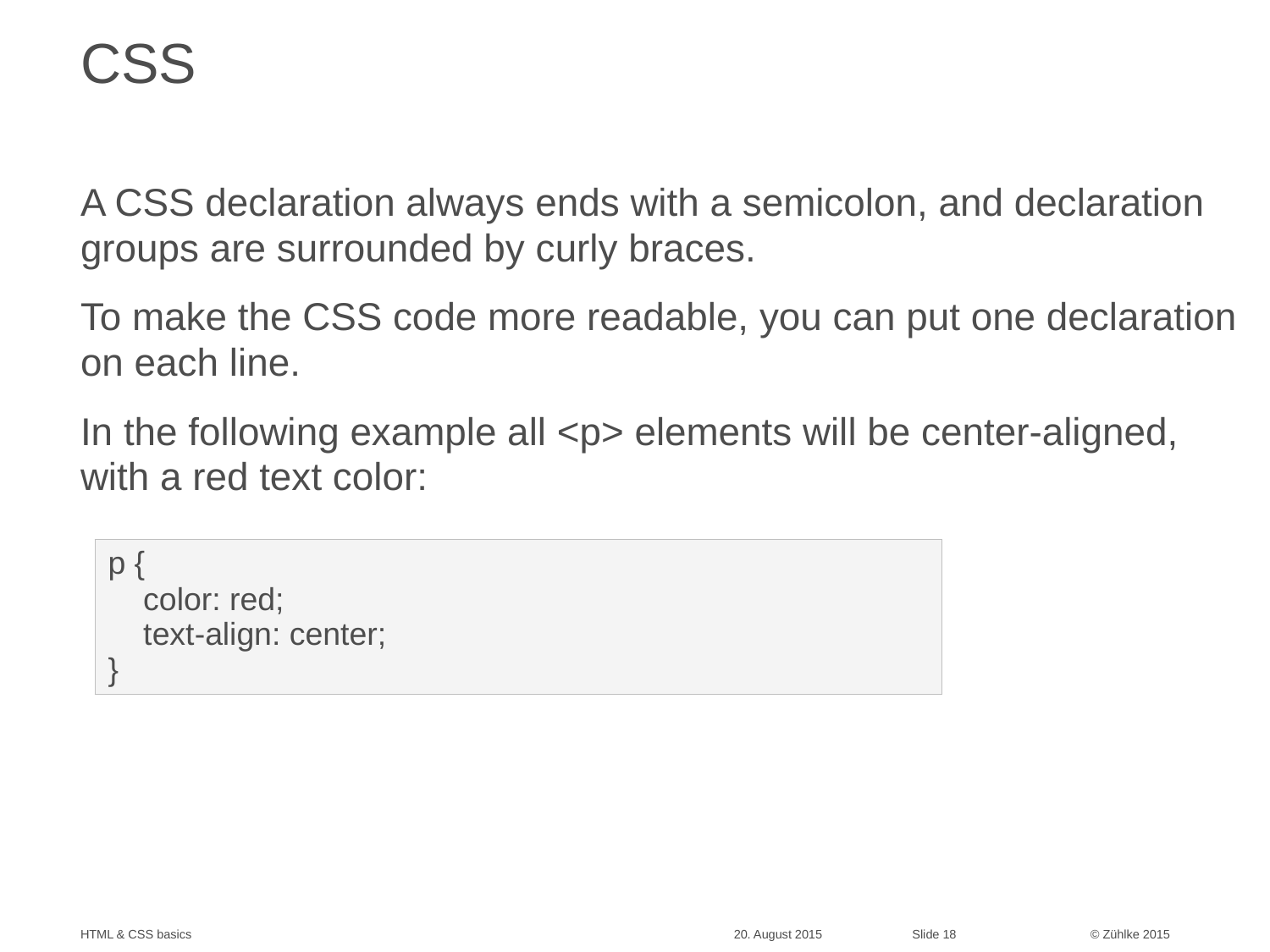

# CSS
A CSS declaration always ends with a semicolon, and declaration groups are surrounded by curly braces.
To make the CSS code more readable, you can put one declaration on each line.
In the following example all <p> elements will be center-aligned, with a red text color:

| p {     color: red;     text-align: center; } |
| --- |
HTML & CSS basics
20. August 2015
Slide 18